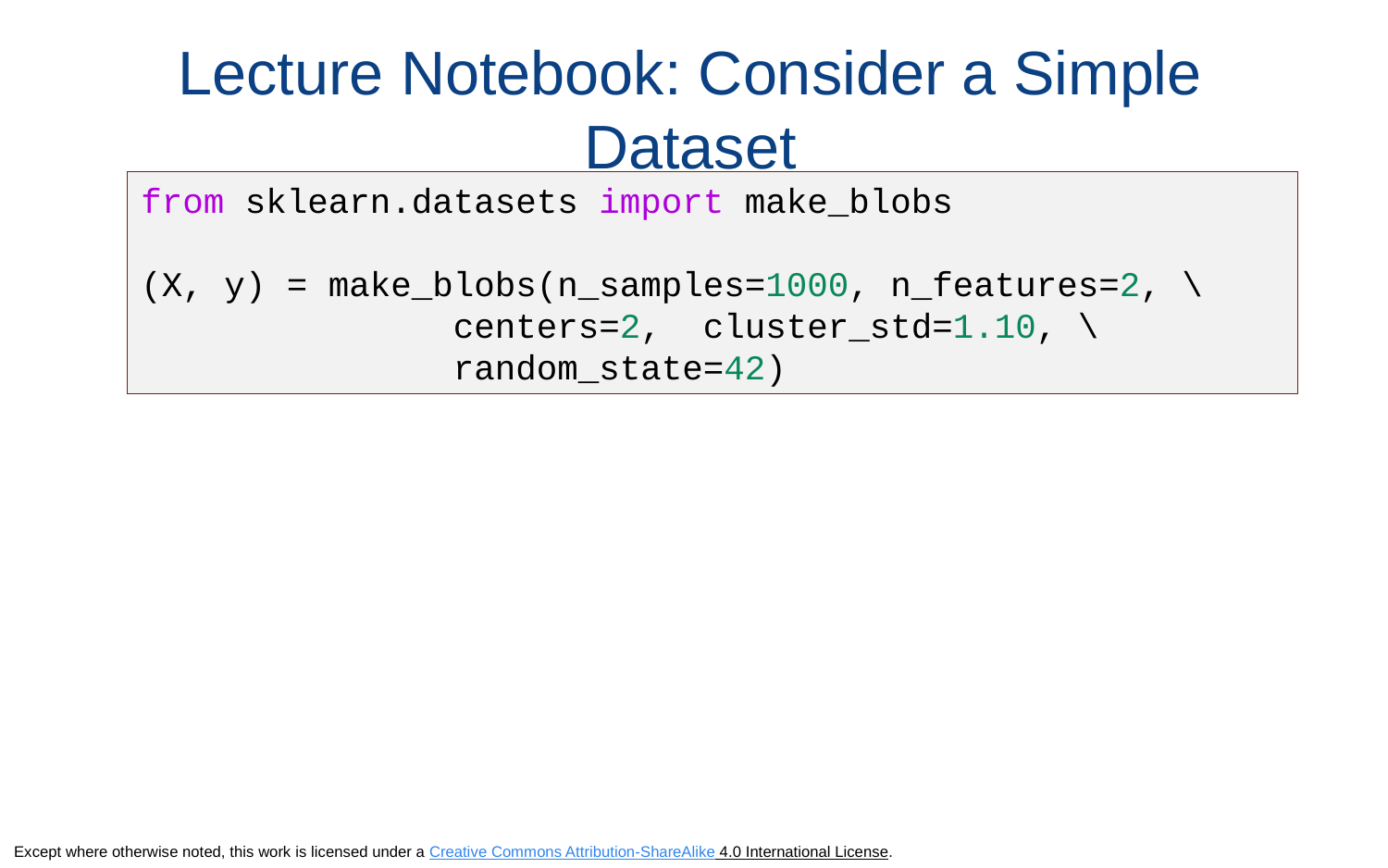

# Lecture Notebook: Consider a Simple Dataset
from sklearn.datasets import make_blobs
(X, y) = make_blobs(n_samples=1000, n_features=2, \
               centers=2,  cluster_std=1.10, \
               random_state=42)